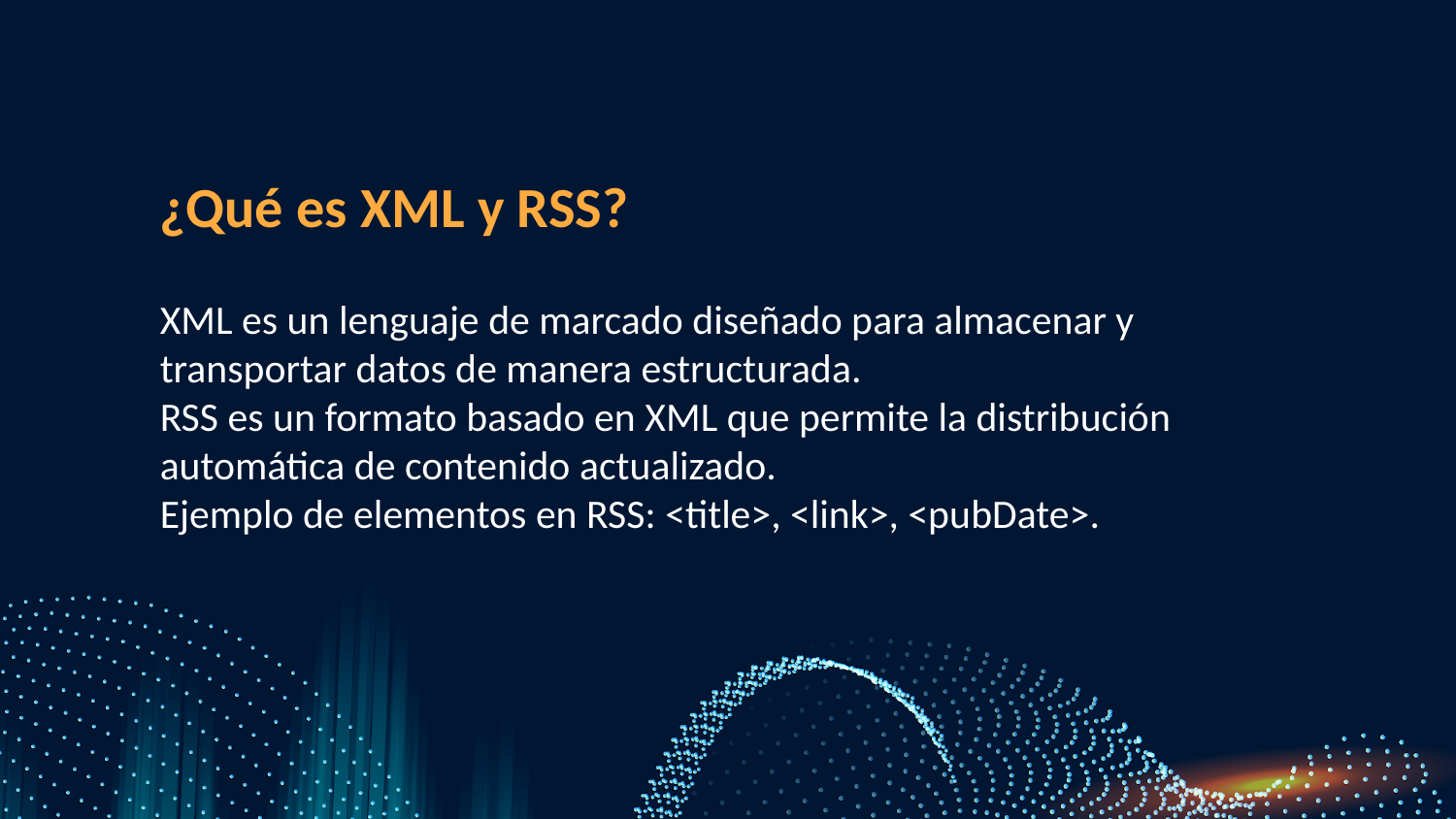

¿Qué es XML y RSS?
XML es un lenguaje de marcado diseñado para almacenar y transportar datos de manera estructurada.
RSS es un formato basado en XML que permite la distribución automática de contenido actualizado.
Ejemplo de elementos en RSS: <title>, <link>, <pubDate>.